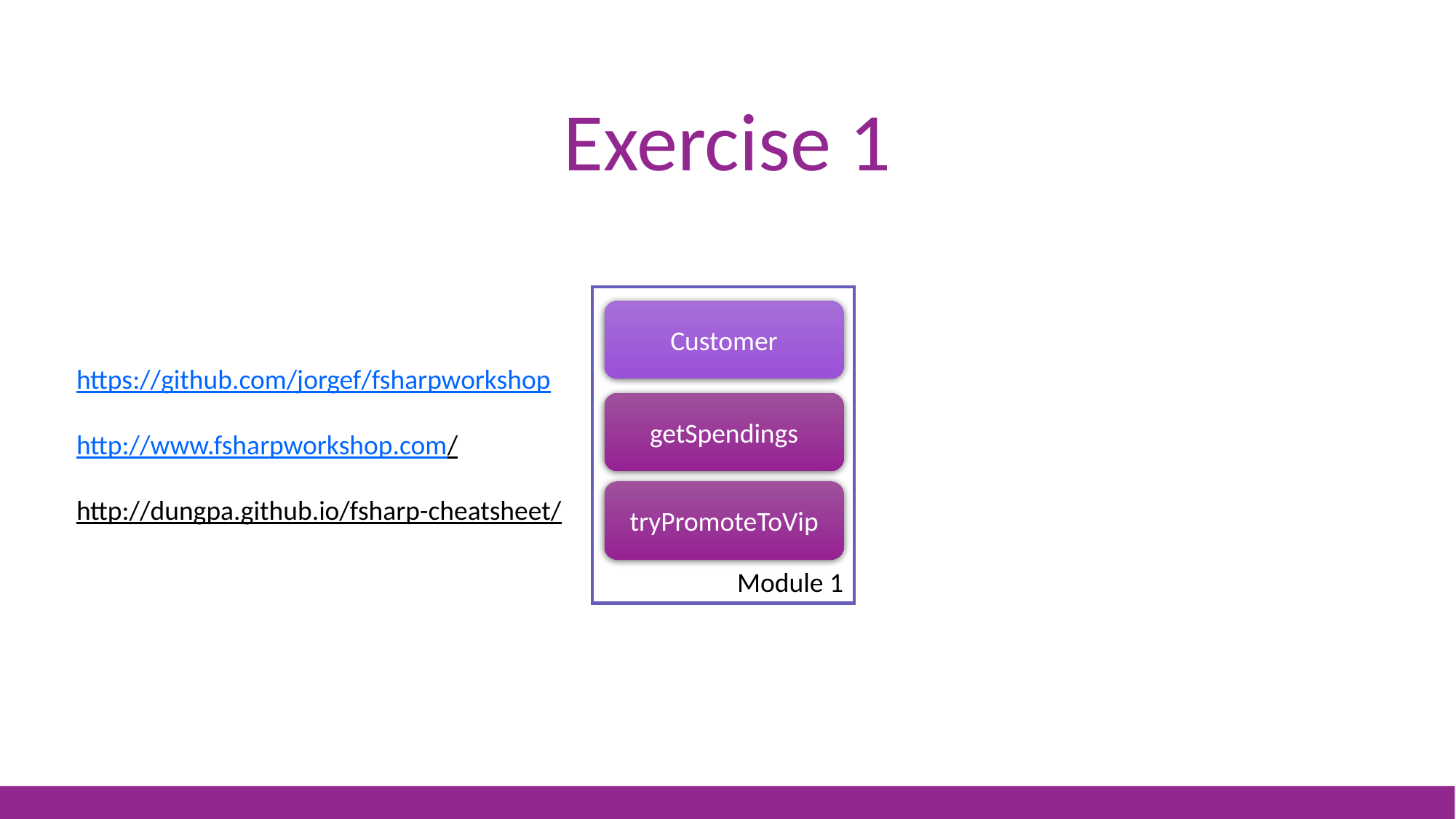

# Exercise 1
Module 1
Customer
getSpendings
tryPromoteToVip
https://github.com/jorgef/fsharpworkshop

http://www.fsharpworkshop.com/

http://dungpa.github.io/fsharp-cheatsheet/